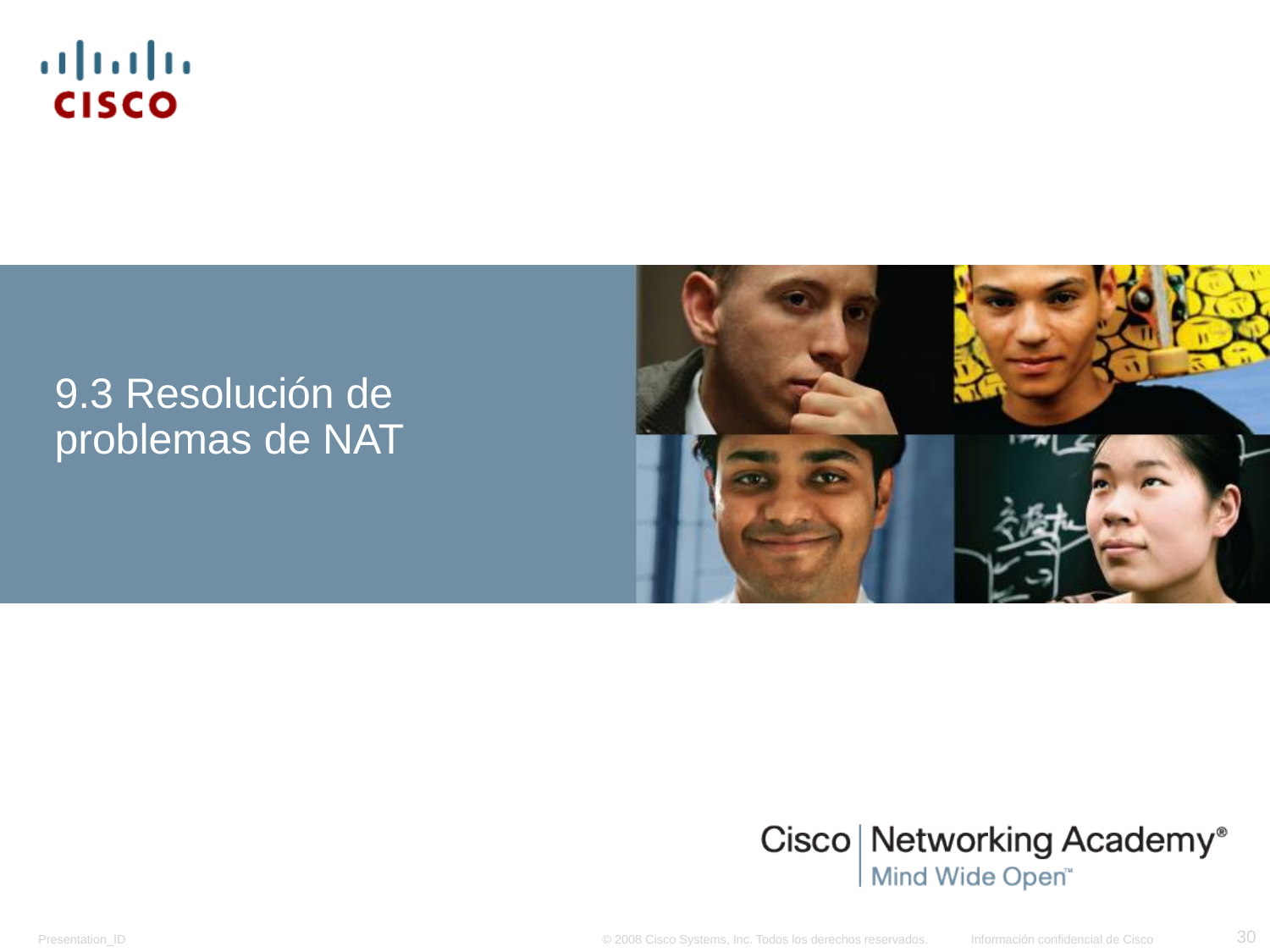

# 9.3 Resolución de problemas de NAT